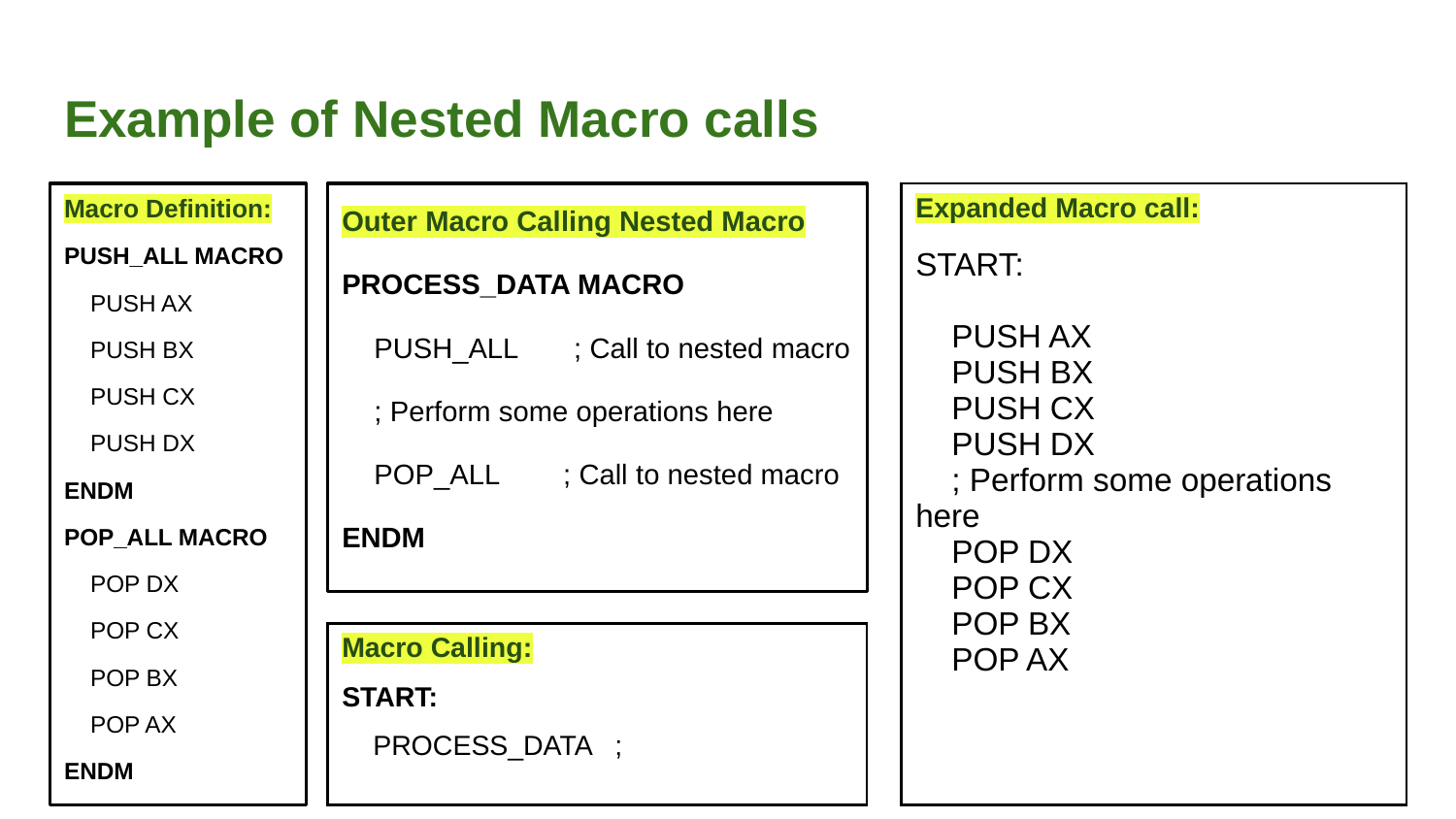

# Example of Nested Macro calls
Macro Definition:
PUSH_ALL MACRO
    PUSH AX
    PUSH BX
    PUSH CX
    PUSH DX
ENDM
POP_ALL MACRO
    POP DX
    POP CX
    POP BX
    POP AX
ENDM

Outer Macro Calling Nested Macro
PROCESS_DATA MACRO
    PUSH_ALL       ; Call to nested macro
    ; Perform some operations here
    POP_ALL        ; Call to nested macro
ENDM
| Expanded Macro call: START: PUSH AX PUSH BX PUSH CX PUSH DX ; Perform some operations here POP DX POP CX POP BX POP AX |
| --- |
| Macro Calling: START: PROCESS\_DATA ; |
| --- |